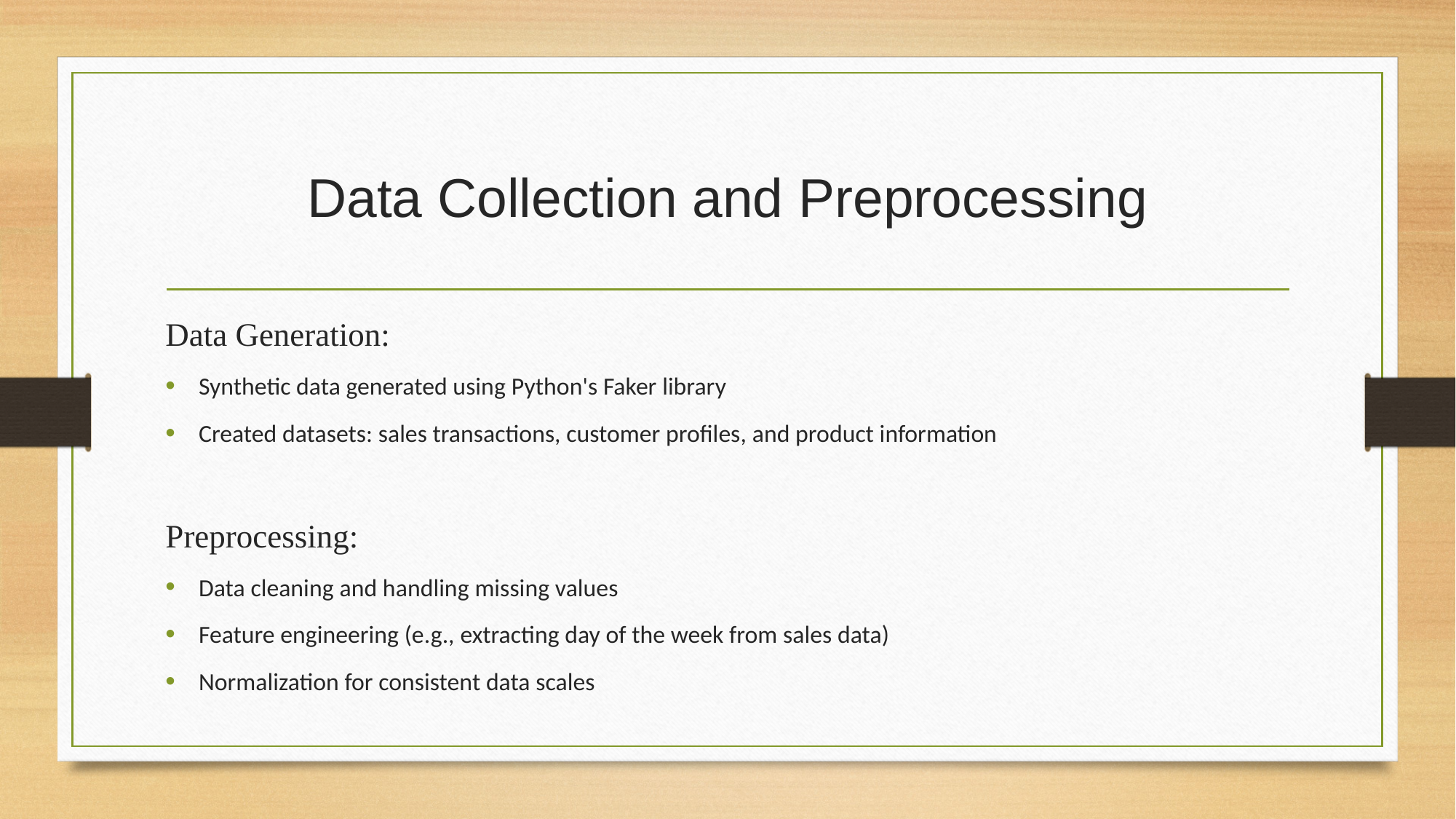

# Data Collection and Preprocessing
Data Generation:
Synthetic data generated using Python's Faker library
Created datasets: sales transactions, customer profiles, and product information

Preprocessing:
Data cleaning and handling missing values
Feature engineering (e.g., extracting day of the week from sales data)
Normalization for consistent data scales